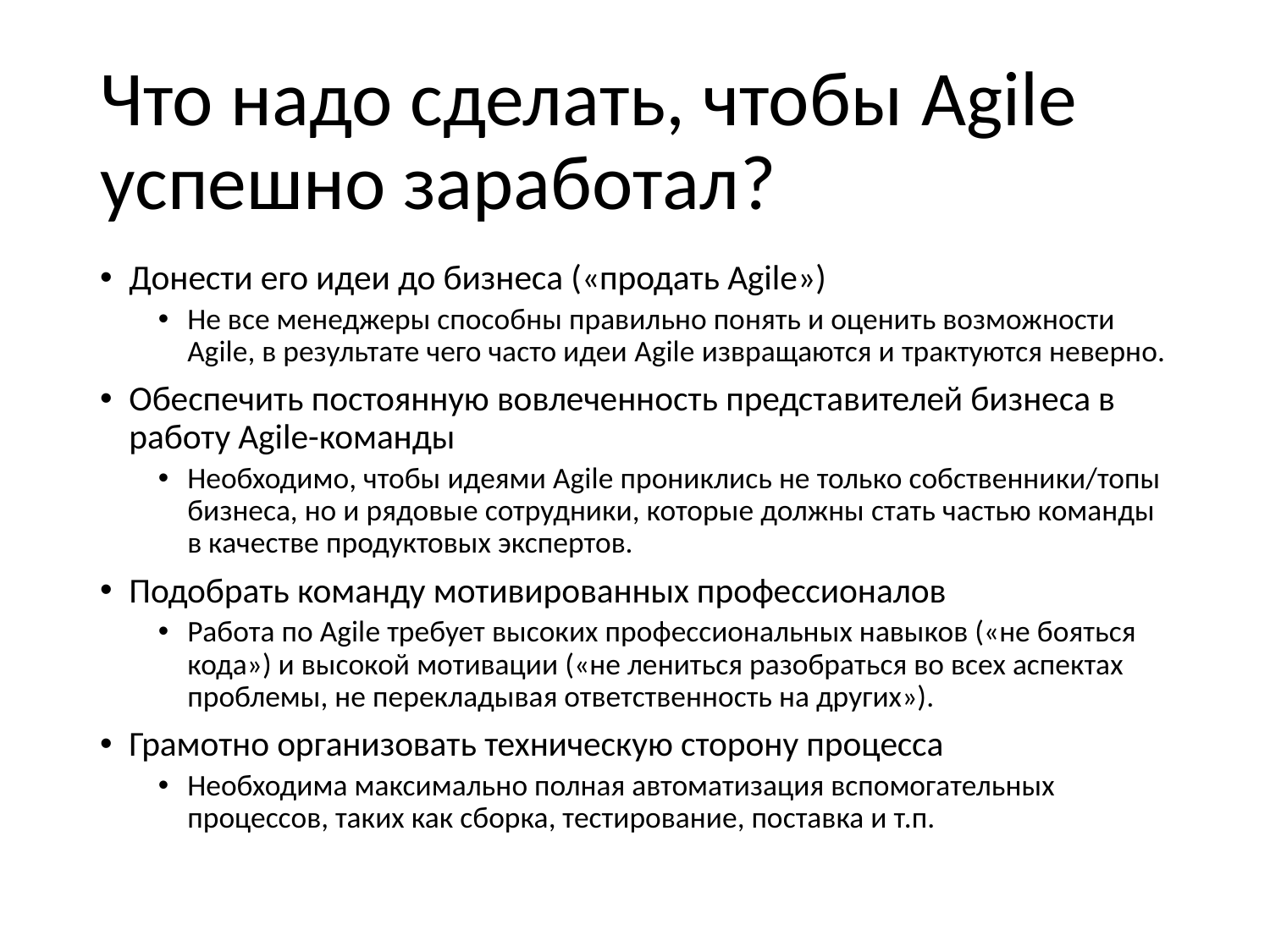

# Что надо сделать, чтобы Agile успешно заработал?
Донести его идеи до бизнеса («продать Agile»)
Не все менеджеры способны правильно понять и оценить возможности Agile, в результате чего часто идеи Agile извращаются и трактуются неверно.
Обеспечить постоянную вовлеченность представителей бизнеса в работу Agile-команды
Необходимо, чтобы идеями Agile прониклись не только собственники/топы бизнеса, но и рядовые сотрудники, которые должны стать частью команды в качестве продуктовых экспертов.
Подобрать команду мотивированных профессионалов
Работа по Agile требует высоких профессиональных навыков («не бояться кода») и высокой мотивации («не лениться разобраться во всех аспектах проблемы, не перекладывая ответственность на других»).
Грамотно организовать техническую сторону процесса
Необходима максимально полная автоматизация вспомогательных процессов, таких как сборка, тестирование, поставка и т.п.